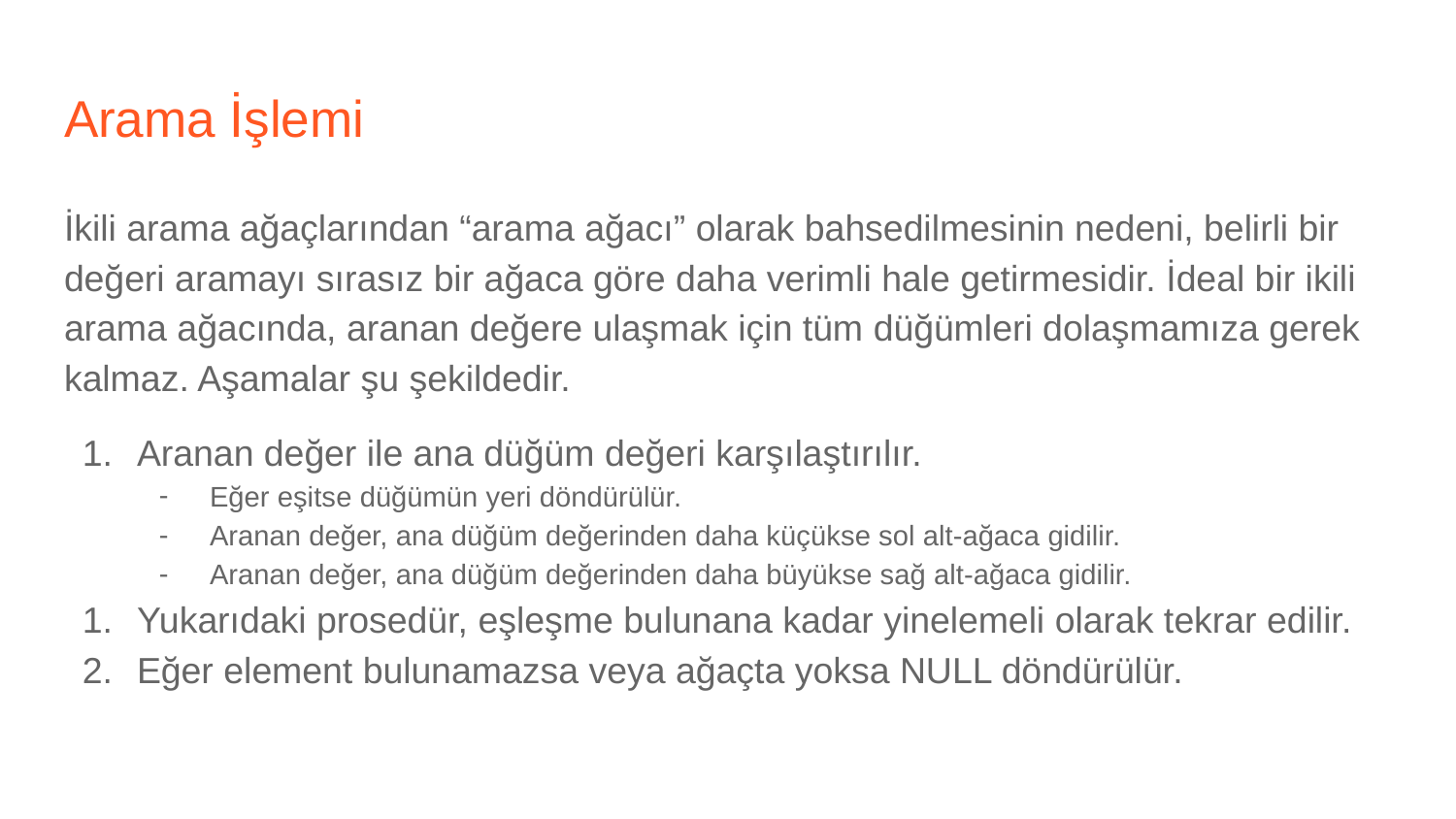

# Arama İşlemi
İkili arama ağaçlarından “arama ağacı” olarak bahsedilmesinin nedeni, belirli bir değeri aramayı sırasız bir ağaca göre daha verimli hale getirmesidir. İdeal bir ikili arama ağacında, aranan değere ulaşmak için tüm düğümleri dolaşmamıza gerek kalmaz. Aşamalar şu şekildedir.
Aranan değer ile ana düğüm değeri karşılaştırılır.
Eğer eşitse düğümün yeri döndürülür.
Aranan değer, ana düğüm değerinden daha küçükse sol alt-ağaca gidilir.
Aranan değer, ana düğüm değerinden daha büyükse sağ alt-ağaca gidilir.
Yukarıdaki prosedür, eşleşme bulunana kadar yinelemeli olarak tekrar edilir.
Eğer element bulunamazsa veya ağaçta yoksa NULL döndürülür.